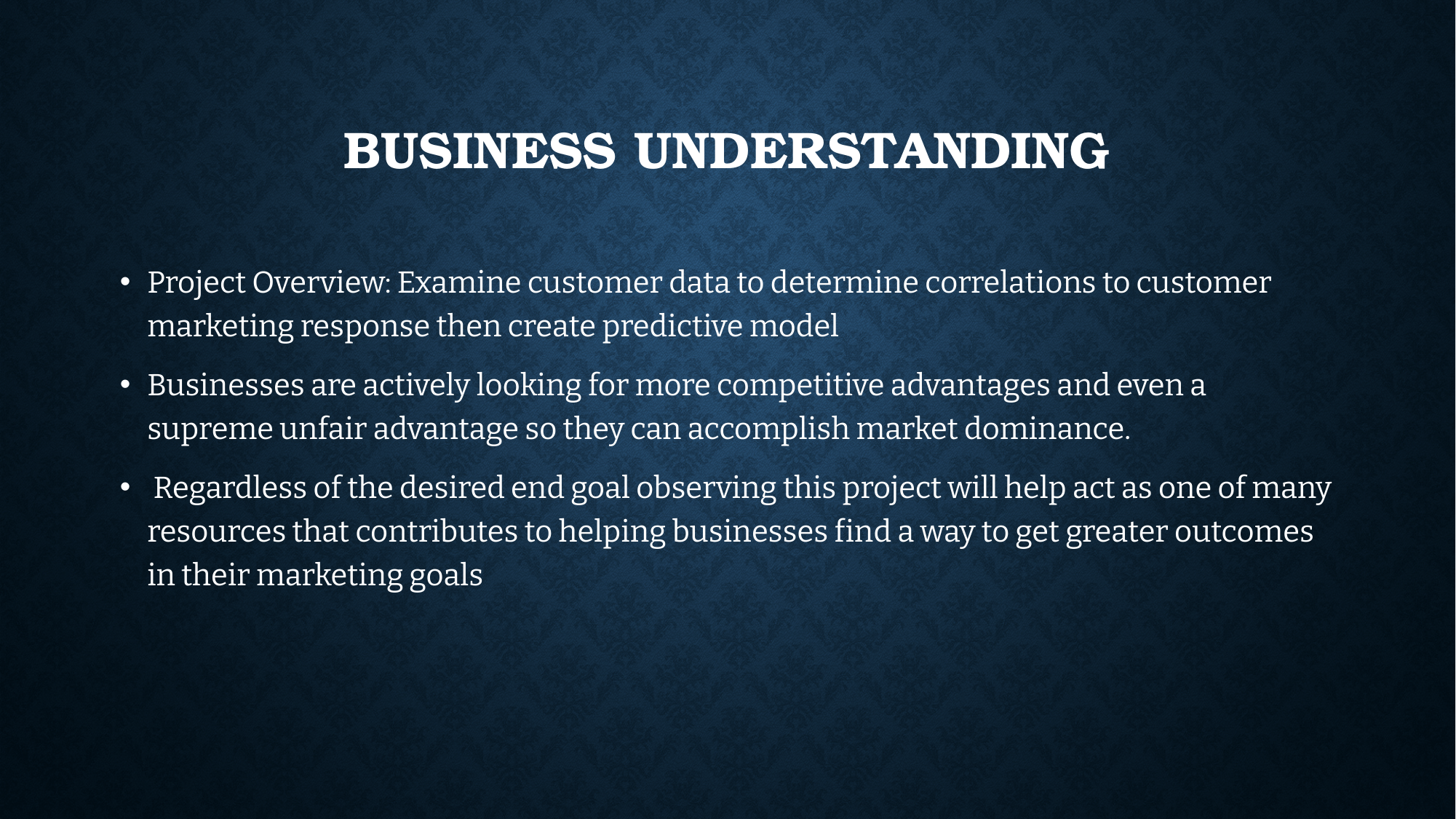

# Business Understanding
Project Overview: Examine customer data to determine correlations to customer marketing response then create predictive model
Businesses are actively looking for more competitive advantages and even a supreme unfair advantage so they can accomplish market dominance.
 Regardless of the desired end goal observing this project will help act as one of many resources that contributes to helping businesses find a way to get greater outcomes in their marketing goals